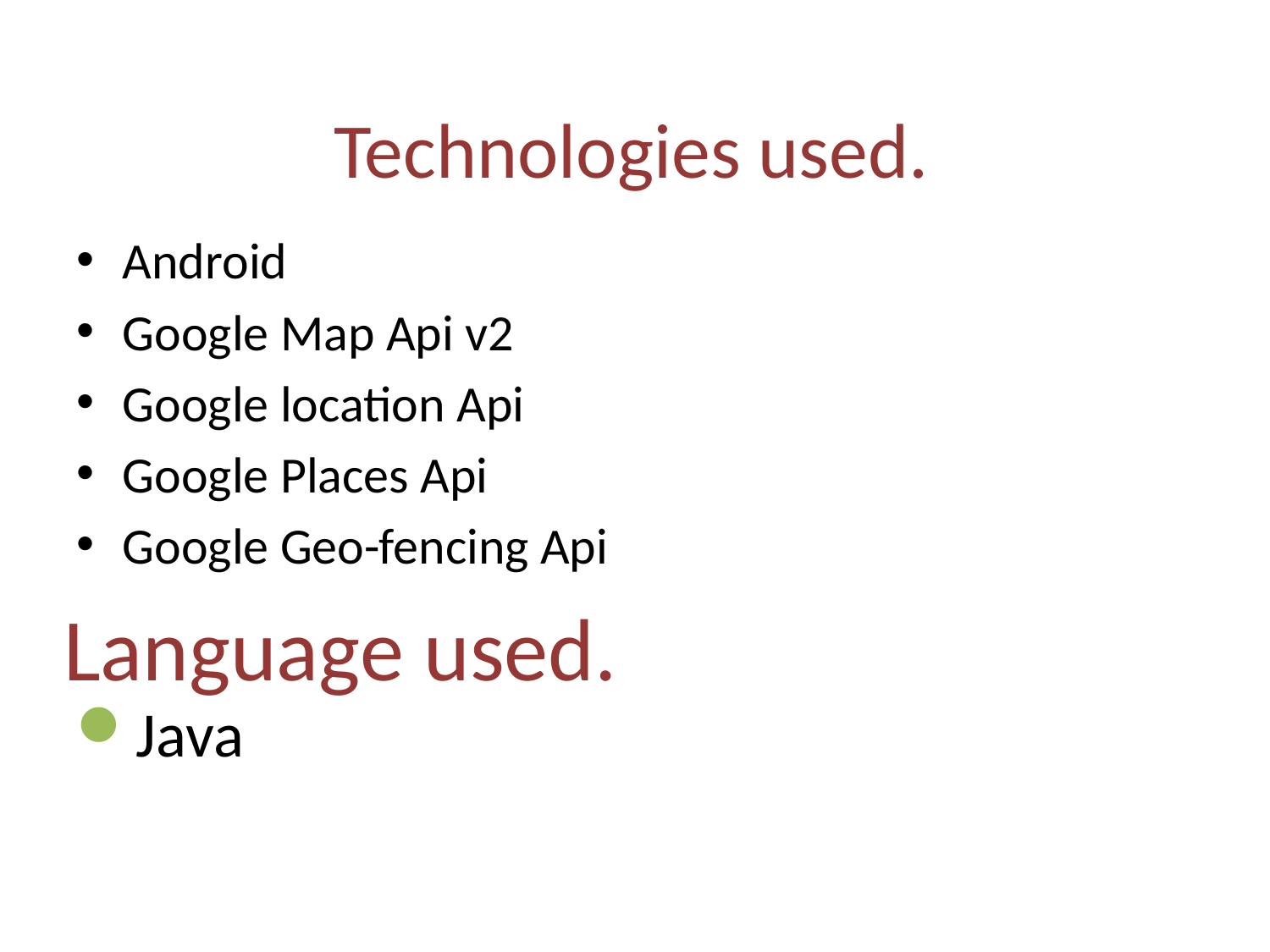

# Technologies used.
Android
Google Map Api v2
Google location Api
Google Places Api
Google Geo-fencing Api
Language used.
Java